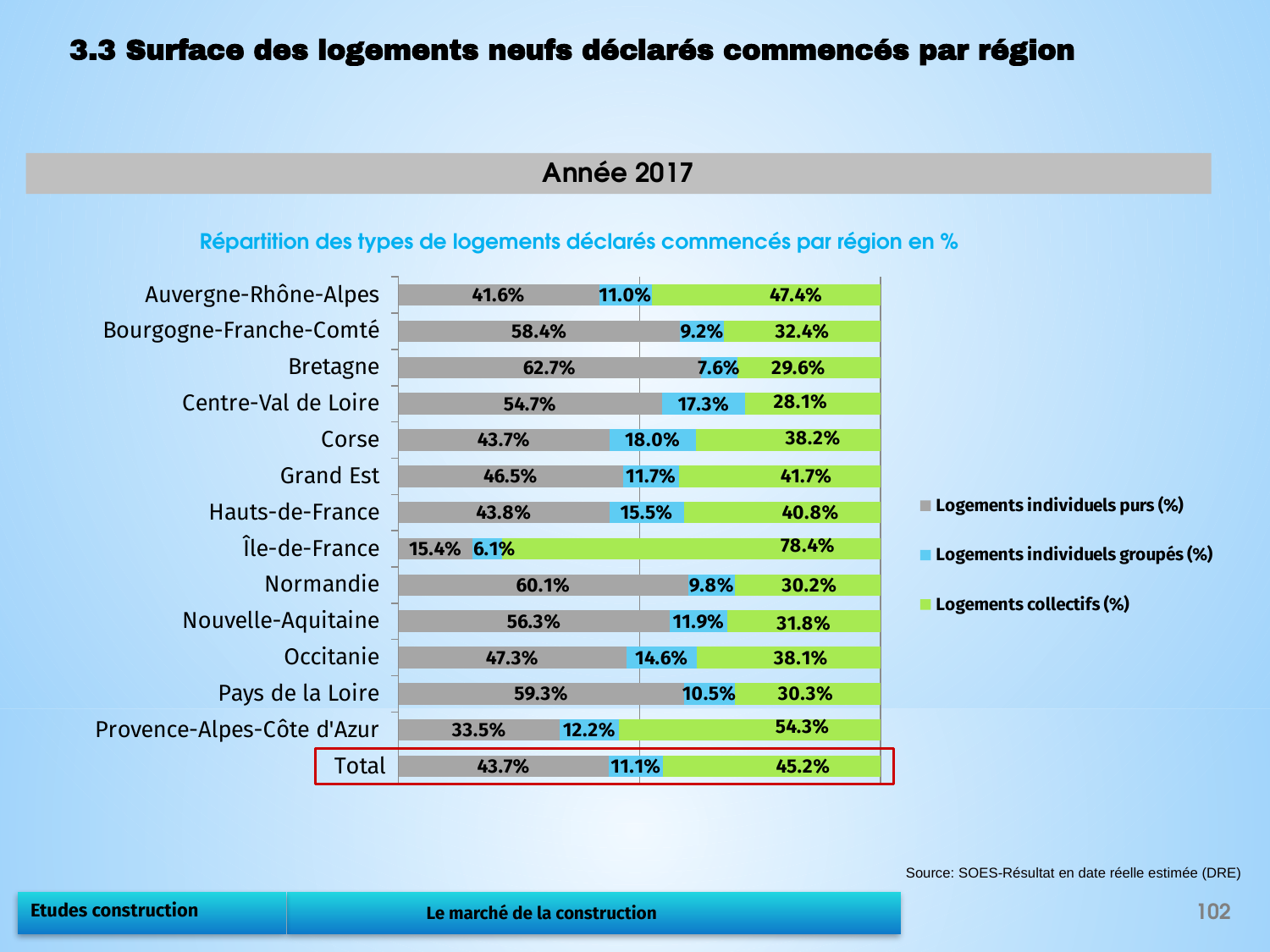

3.3 Surface des logements neufs déclarés commencés par région
Année 2017
Répartition des types de logements déclarés commencés par région en %

### Chart

| Category | Logements individuels purs (%) | Logements individuels groupés (%) | Logements collectifs (%) |
|---|---|---|---|
|  Auvergne-Rhône-Alpes  | 0.41612967780668403 | 0.10972583550130079 | 0.4741444866920152 |
|  Bourgogne-Franche-Comté  | 0.5844735565259582 | 0.09150897622513343 | 0.3240174672489083 |
|  Bretagne  | 0.6273892511805712 | 0.07618619293906004 | 0.2964245558803688 |
|  Centre-Val de Loire  | 0.5465393794749404 | 0.1727923627684964 | 0.28066825775656323 |
|  Corse  | 0.43746630727762803 | 0.18005390835579516 | 0.3824797843665768 |
|  Grand Est  | 0.46535192396265124 | 0.11732194447933676 | 0.41732613155801196 |
|  Hauts-de-France  | 0.43755437409376513 | 0.15490575157080716 | 0.40753987433542777 |
|  Île-de-France  | 0.1541637114226999 | 0.0614508883918017 | 0.7843854001854984 |
|  Normandie  | 0.600678106836424 | 0.09770274010517575 | 0.3016191530584002 |
|  Nouvelle-Aquitaine  | 0.5627216852137654 | 0.11948663796604662 | 0.3177916768201879 |
|  Occitanie  | 0.4727939925636103 | 0.1460788840555056 | 0.3811271233808841 |
|  Pays de la Loire  | 0.5929016992901699 | 0.10453861045386105 | 0.302559690255969 |
|  Provence-Alpes-Côte d'Azur  | 0.3349293511015871 | 0.1219781691555615 | 0.5430924797428514 |
| Total | 0.43715413863702834 | 0.11083065223749634 | 0.45201520912547527 |
Source: SOES-Résultat en date réelle estimée (DRE)
102